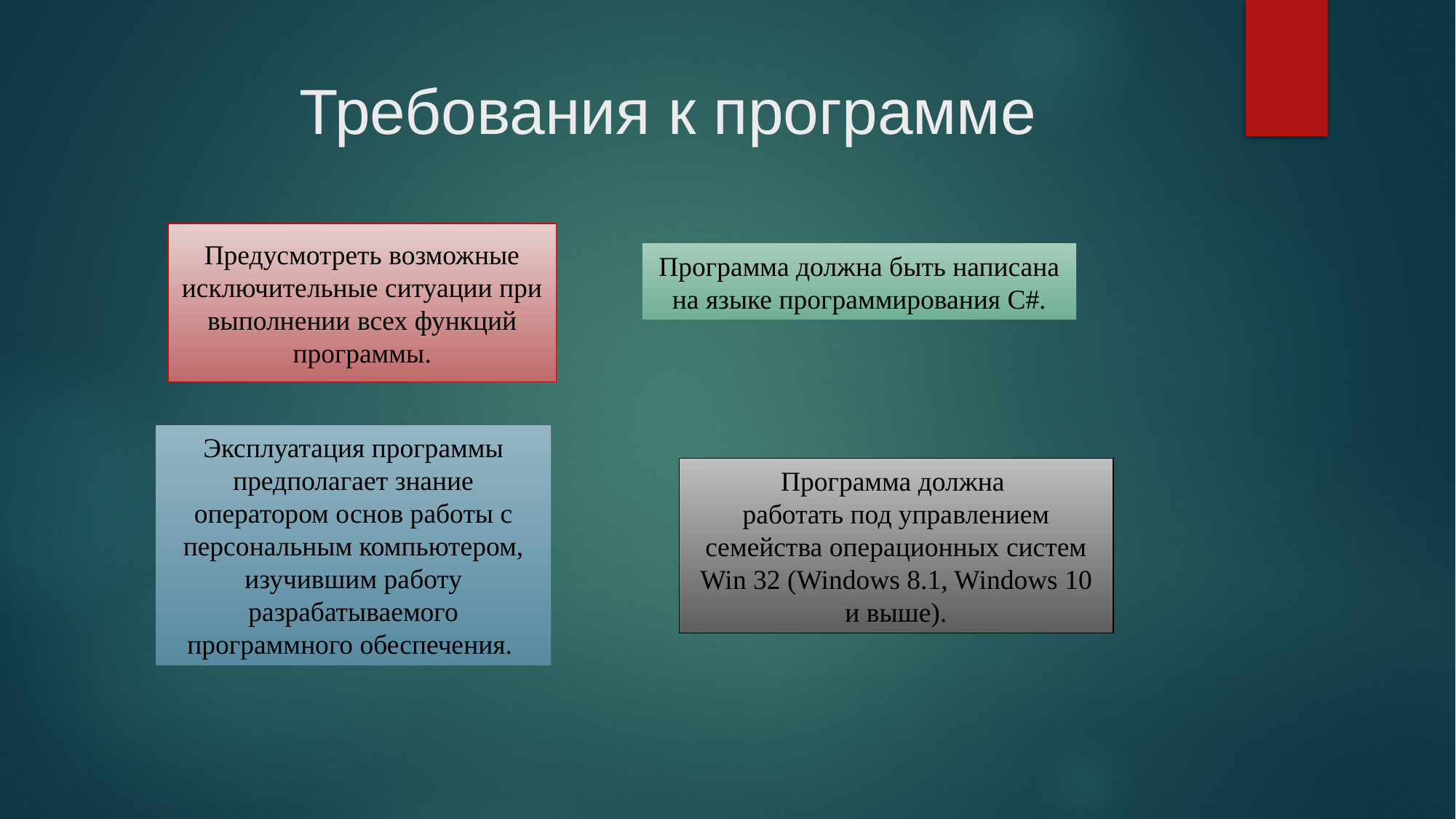

# Требования к программе
Предусмотреть возможные исключительные ситуации при выполнении всех функций программы.
Программа должна быть написана на языке программирования C#.
Эксплуатация программы предполагает знание оператором основ работы с персональным компьютером, изучившим работу разрабатываемого программного обеспечения.
Программа должна
работать под управлением семейства операционных систем Win 32 (Windows 8.1, Windows 10 и выше).